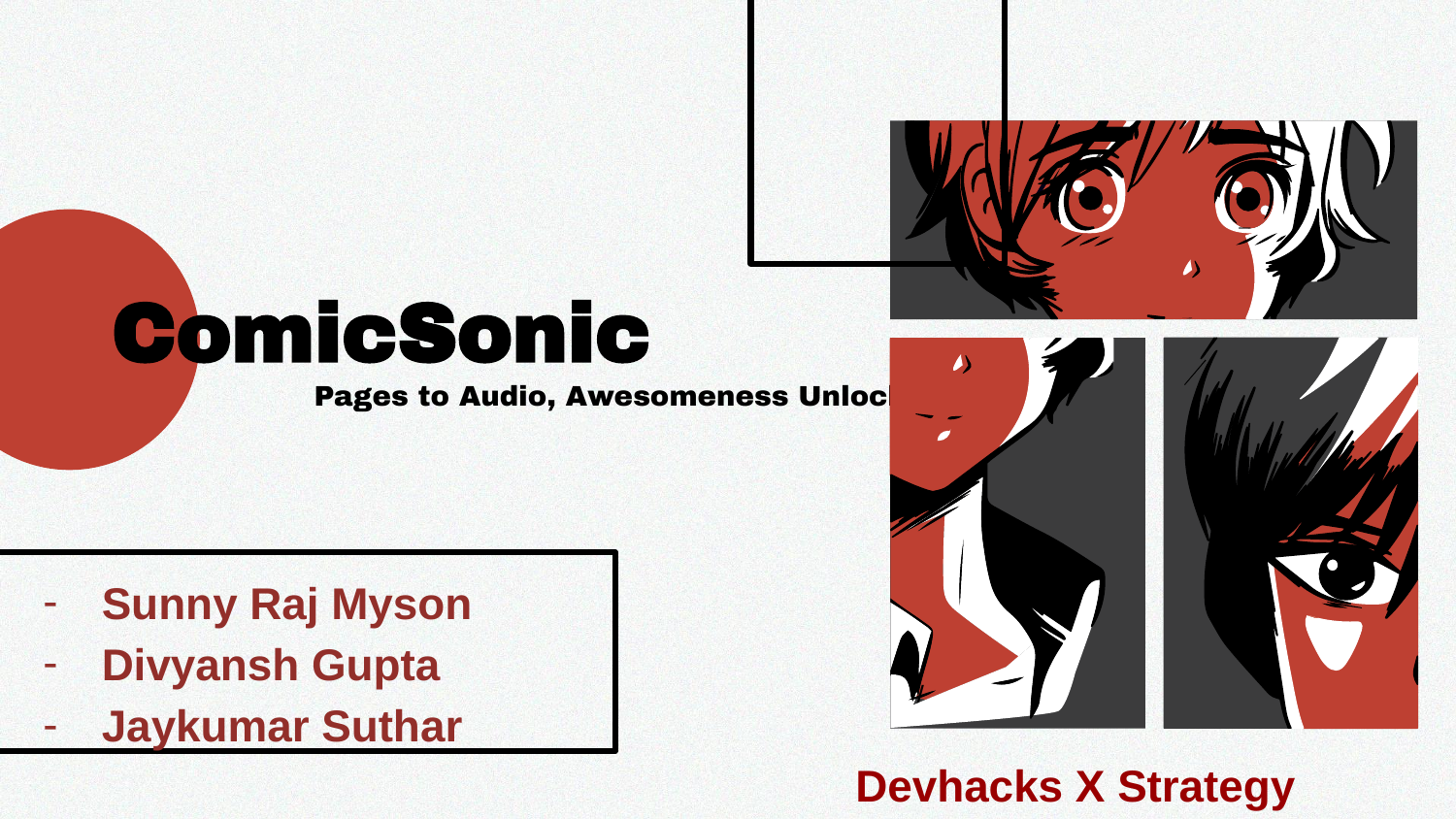

# ComicSonic Pages to Audio, Awesomeness Unlocked

/

Sunny Raj Myson
Divyansh Gupta
Jaykumar Suthar

Devhacks X Strategy